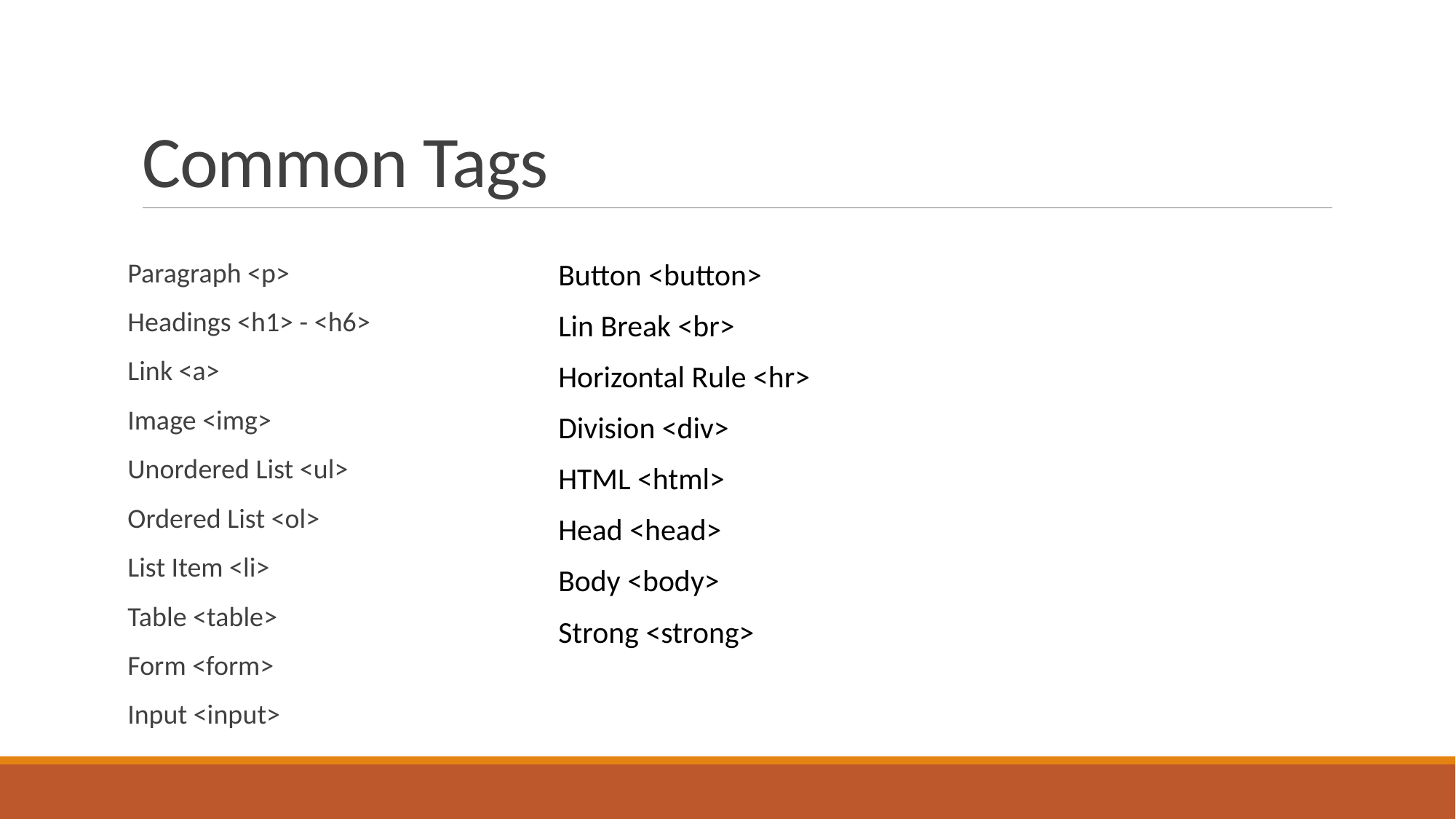

# Common Tags
Paragraph <p>
Headings <h1> - <h6>
Link <a>
Image <img>
Unordered List <ul>
Ordered List <ol>
List Item <li>
Table <table>
Form <form>
Input <input>
Button <button>
Lin Break <br>
Horizontal Rule <hr>
Division <div>
HTML <html>
Head <head>
Body <body>
Strong <strong>